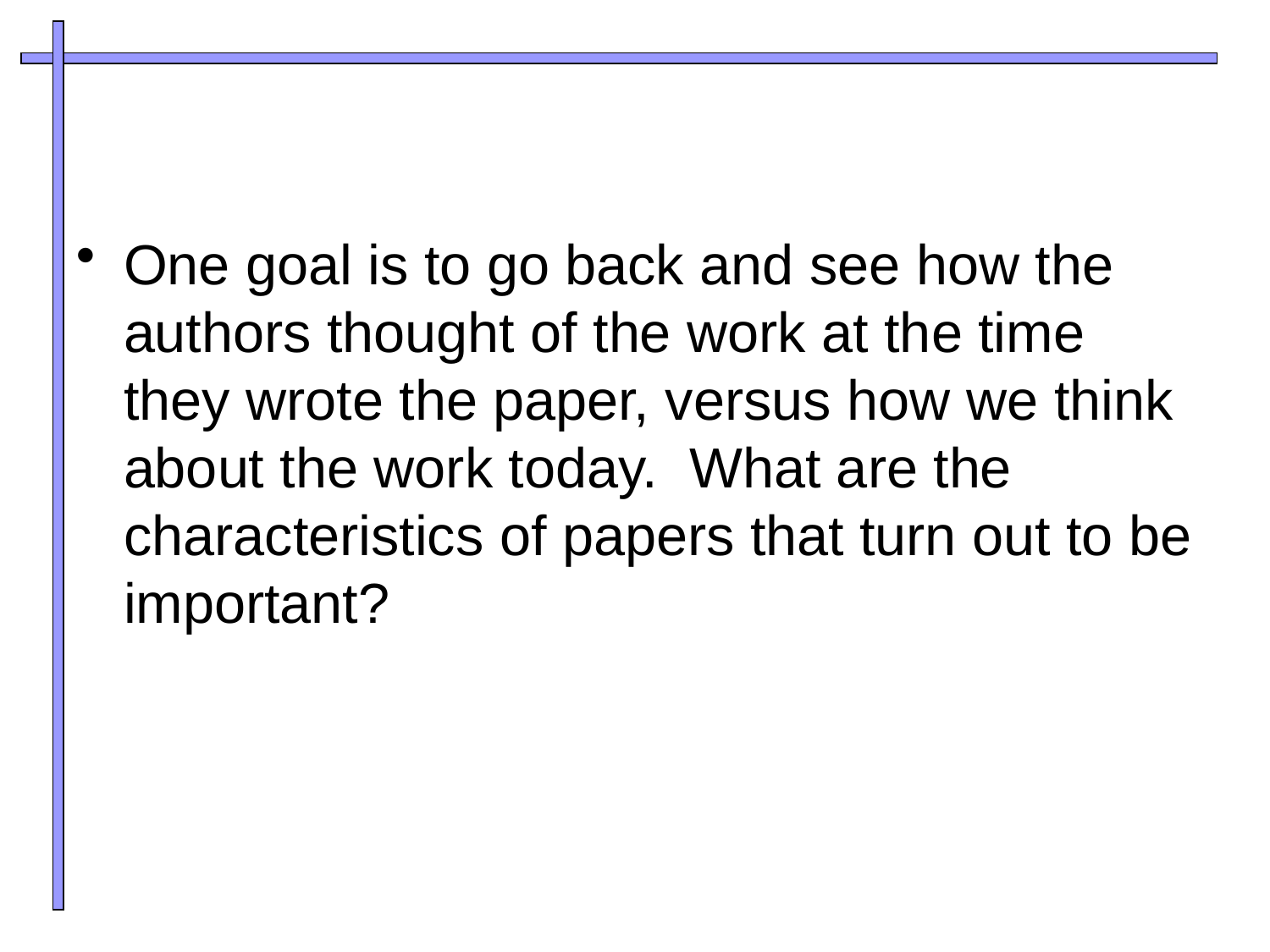

One goal is to go back and see how the authors thought of the work at the time they wrote the paper, versus how we think about the work today.  What are the characteristics of papers that turn out to be important?